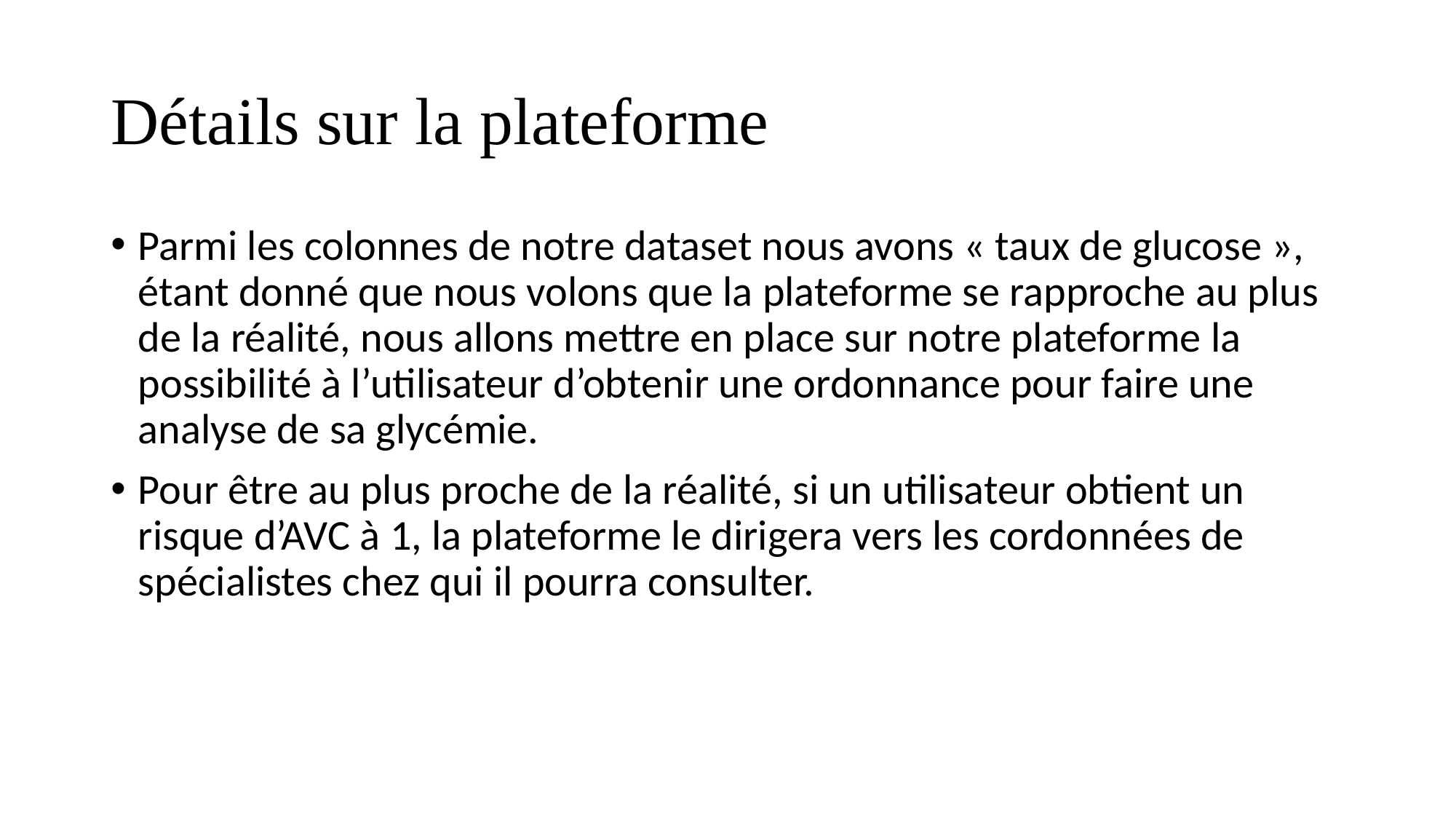

# Détails sur la plateforme
Parmi les colonnes de notre dataset nous avons « taux de glucose », étant donné que nous volons que la plateforme se rapproche au plus de la réalité, nous allons mettre en place sur notre plateforme la possibilité à l’utilisateur d’obtenir une ordonnance pour faire une analyse de sa glycémie.
Pour être au plus proche de la réalité, si un utilisateur obtient un risque d’AVC à 1, la plateforme le dirigera vers les cordonnées de spécialistes chez qui il pourra consulter.